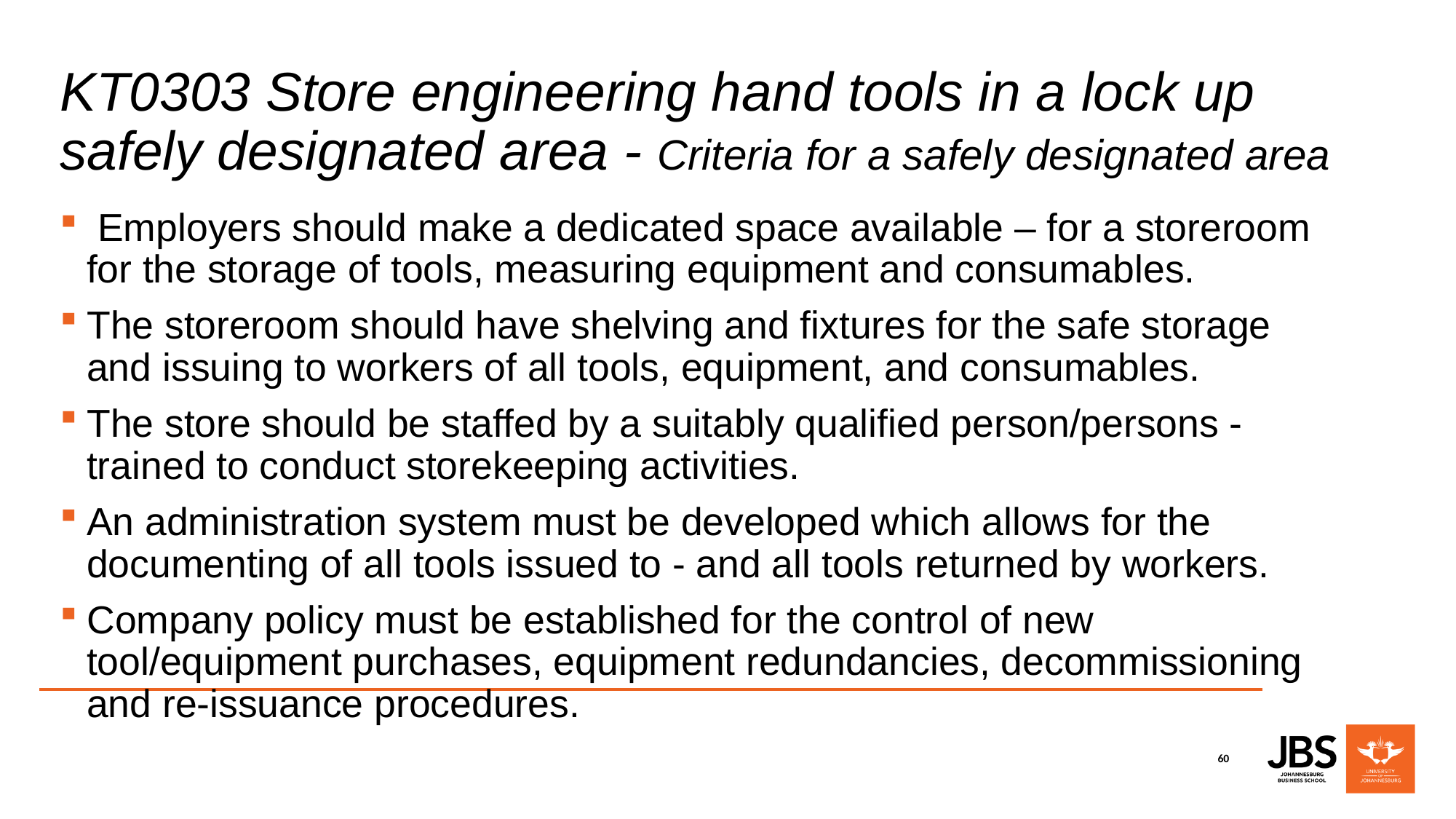

# KT0303 Store engineering hand tools in a lock up safely designated area - Criteria for a safely designated area
 Employers should make a dedicated space available – for a storeroom for the storage of tools, measuring equipment and consumables.
The storeroom should have shelving and fixtures for the safe storage and issuing to workers of all tools, equipment, and consumables.
The store should be staffed by a suitably qualified person/persons - trained to conduct storekeeping activities.
An administration system must be developed which allows for the documenting of all tools issued to - and all tools returned by workers.
Company policy must be established for the control of new tool/equipment purchases, equipment redundancies, decommissioning and re-issuance procedures.